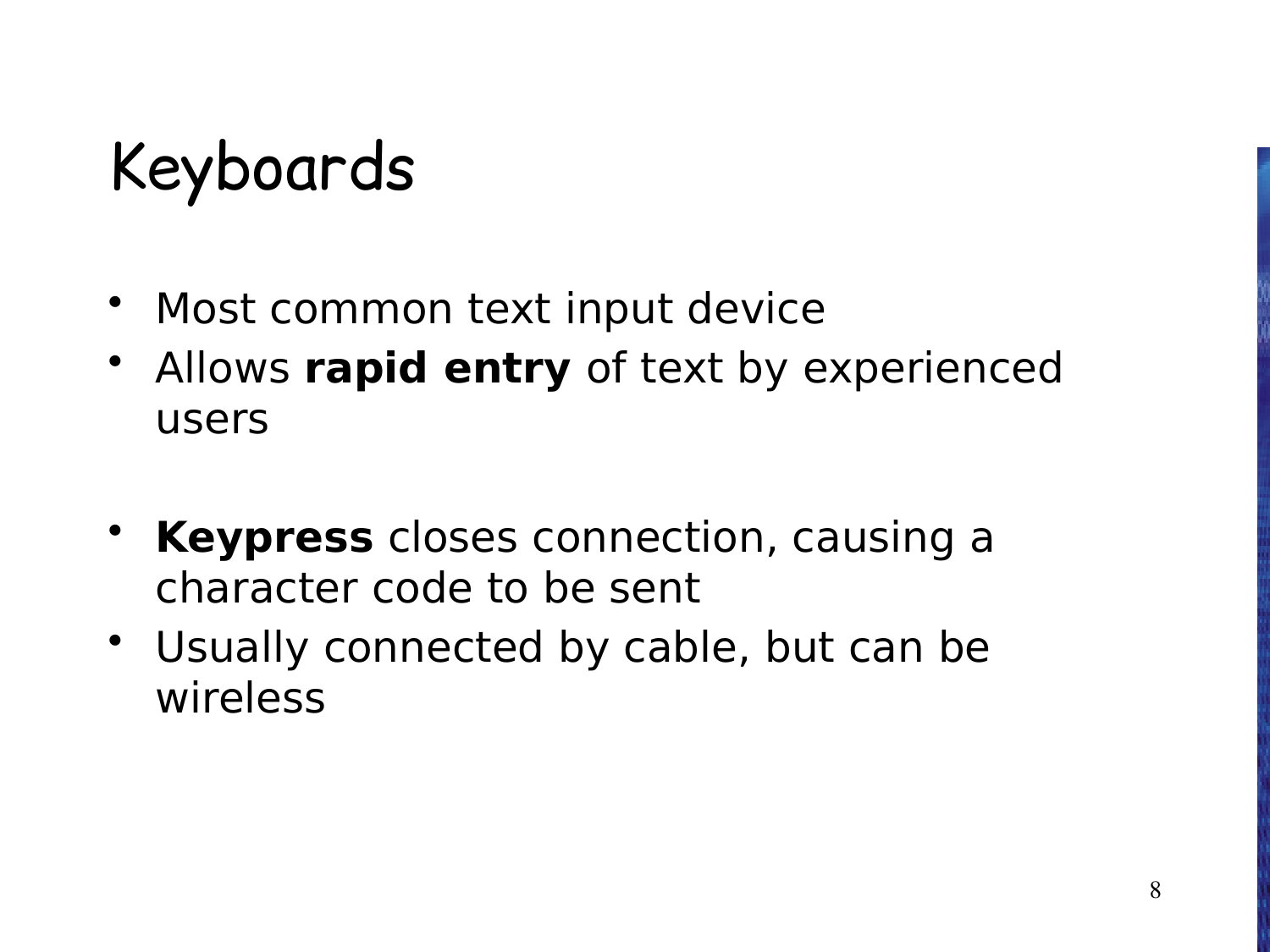

# Keyboards
Most common text input device
Allows rapid entry of text by experienced users

Keypress closes connection, causing a character code to be sent
Usually connected by cable, but can be wireless
8